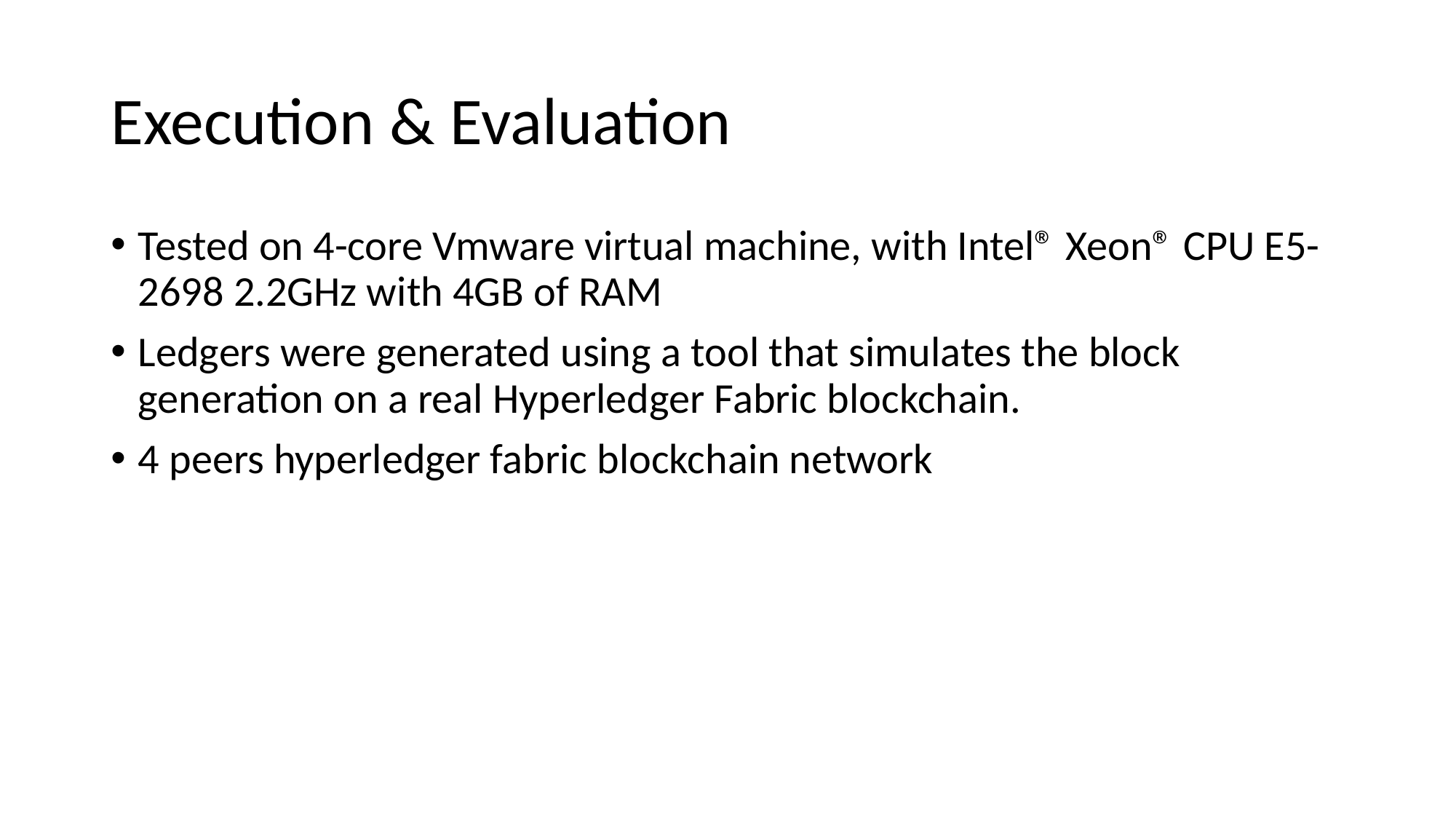

# Execution & Evaluation
Tested on 4-core Vmware virtual machine, with Intel® Xeon® CPU E5-2698 2.2GHz with 4GB of RAM
Ledgers were generated using a tool that simulates the block generation on a real Hyperledger Fabric blockchain.
4 peers hyperledger fabric blockchain network